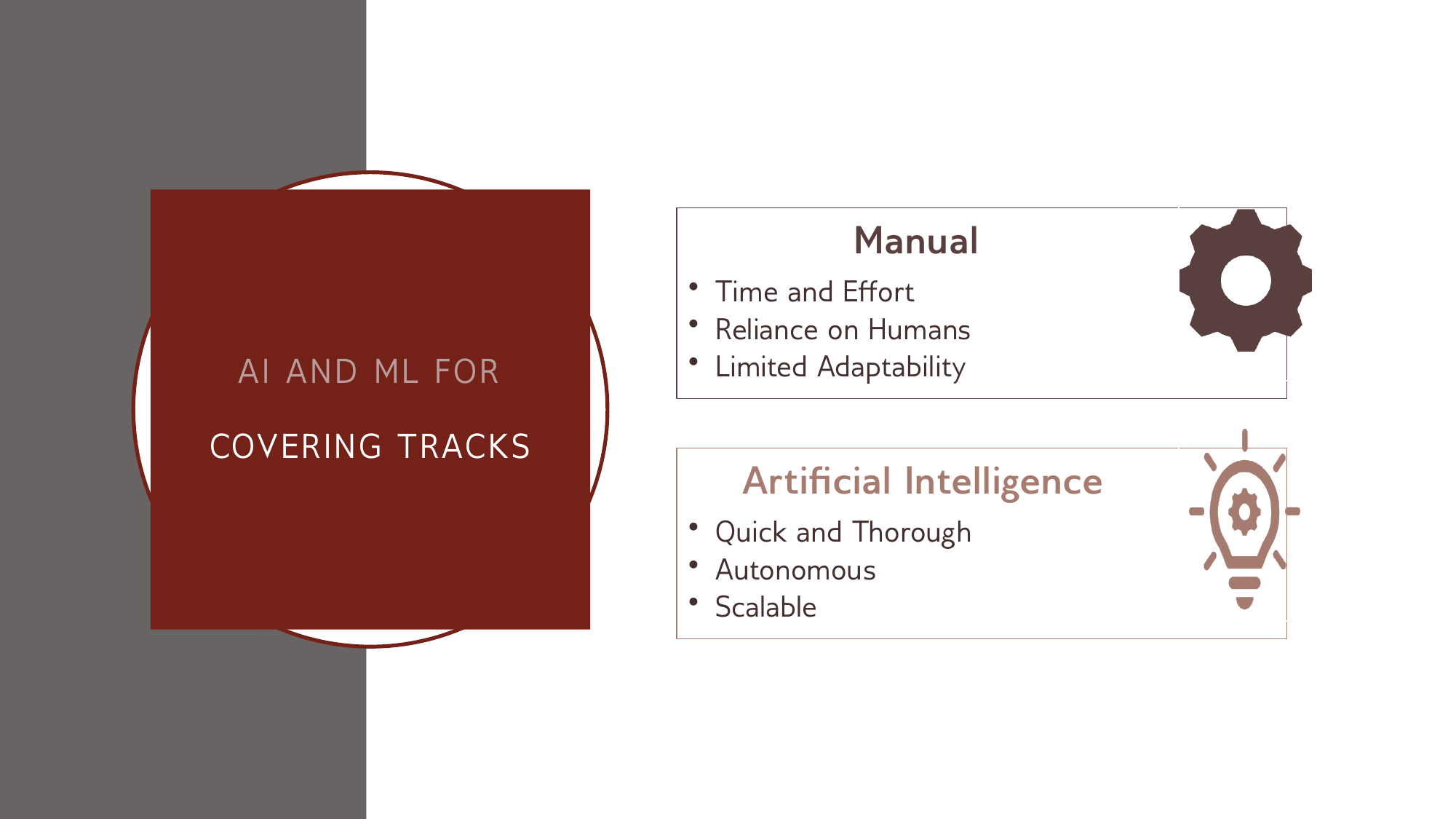

Manual
Time and Effort
Reliance on Humans
Limited Adaptability
Artificial Intelligence
Quick and Thorough
Autonomous
Scalable

# AI and ML for Covering Tracks